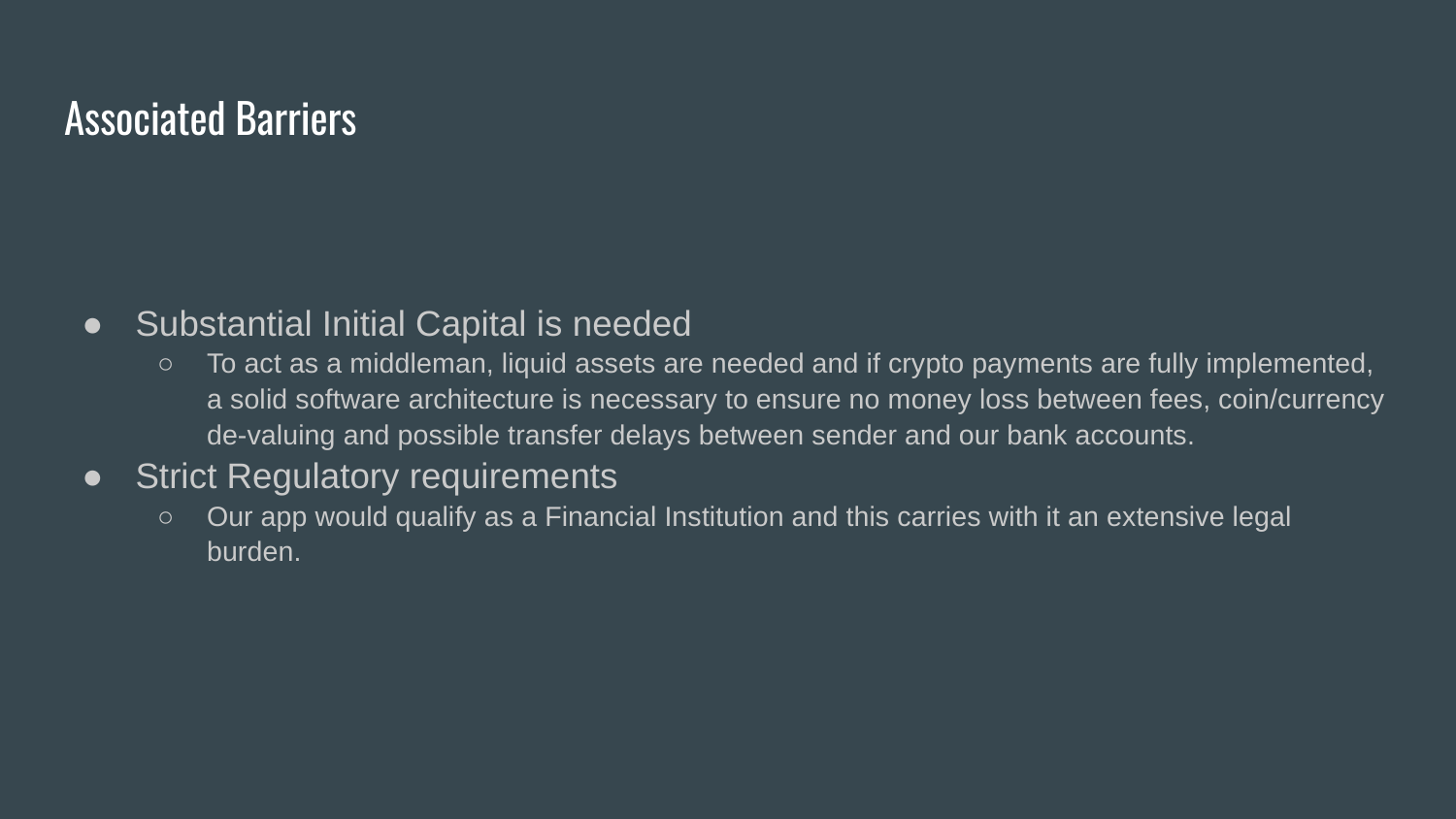

# Associated Barriers
Substantial Initial Capital is needed
To act as a middleman, liquid assets are needed and if crypto payments are fully implemented, a solid software architecture is necessary to ensure no money loss between fees, coin/currency de-valuing and possible transfer delays between sender and our bank accounts.
Strict Regulatory requirements
Our app would qualify as a Financial Institution and this carries with it an extensive legal burden.